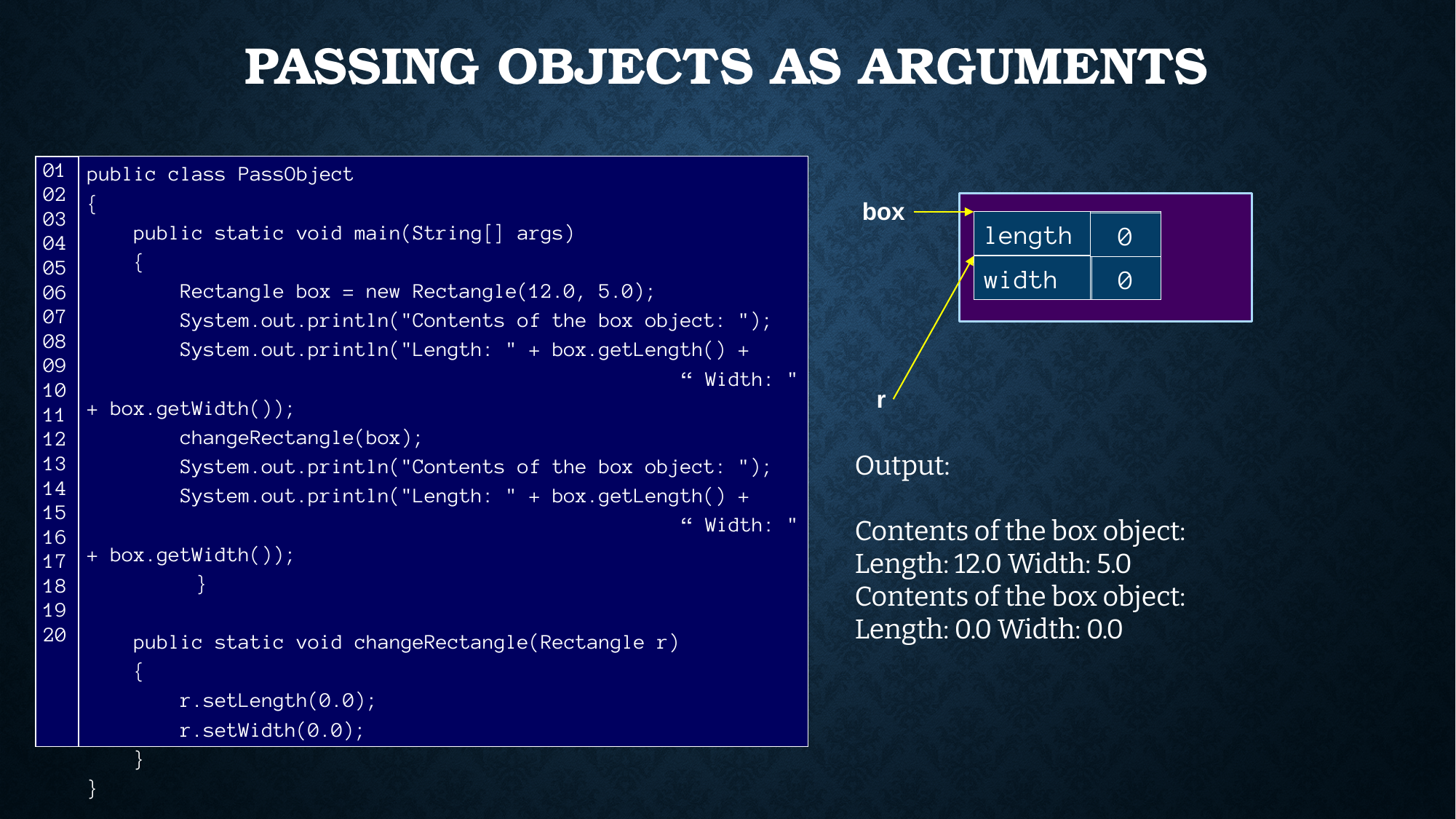

# Passing Objects as Arguments
| 01 02 03 04 05 06 07 08 09 10 11 12 13 14 15 1617 18 19 20 |
| --- |
public class PassObject
{
    public static void main(String[] args)
    {
        Rectangle box = new Rectangle(12.0, 5.0);
        System.out.println("Contents of the box object: ");
        System.out.println("Length: " + box.getLength() +
					    “ Width: " + box.getWidth());
        changeRectangle(box);
        System.out.println("Contents of the box object: ");
        System.out.println("Length: " + box.getLength() +
					    “ Width: " + box.getWidth());
	}

    public static void changeRectangle(Rectangle r)
    {
        r.setLength(0.0);
        r.setWidth(0.0);
    }
}
box

length
12
0
5
width
0
r
Output:

Contents of the box object:
Length: 12.0 Width: 5.0
Contents of the box object:
Length: 0.0 Width: 0.0